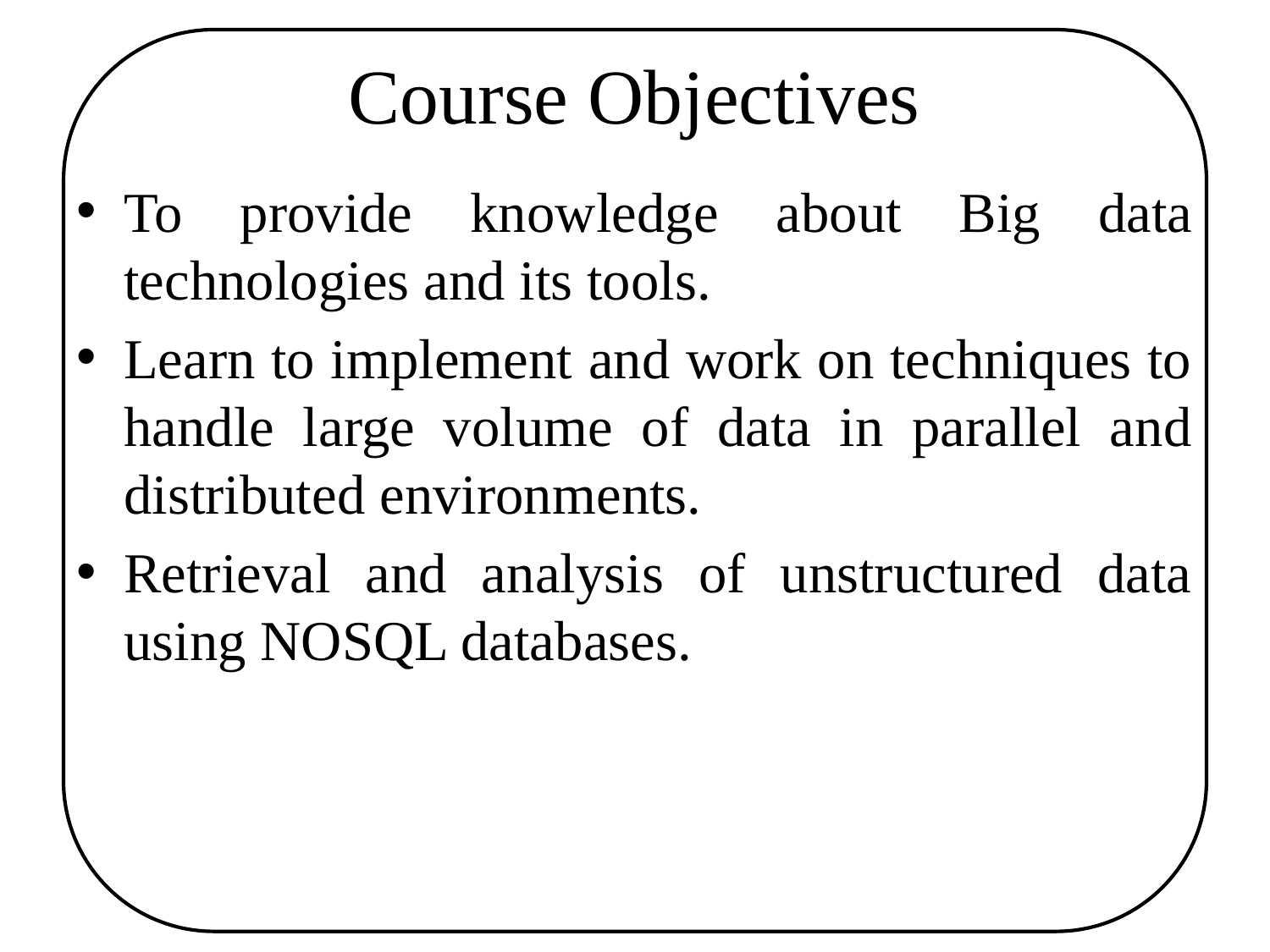

# Course Objectives
To provide knowledge about Big data technologies and its tools.
Learn to implement and work on techniques to handle large volume of data in parallel and distributed environments.
Retrieval and analysis of unstructured data using NOSQL databases.